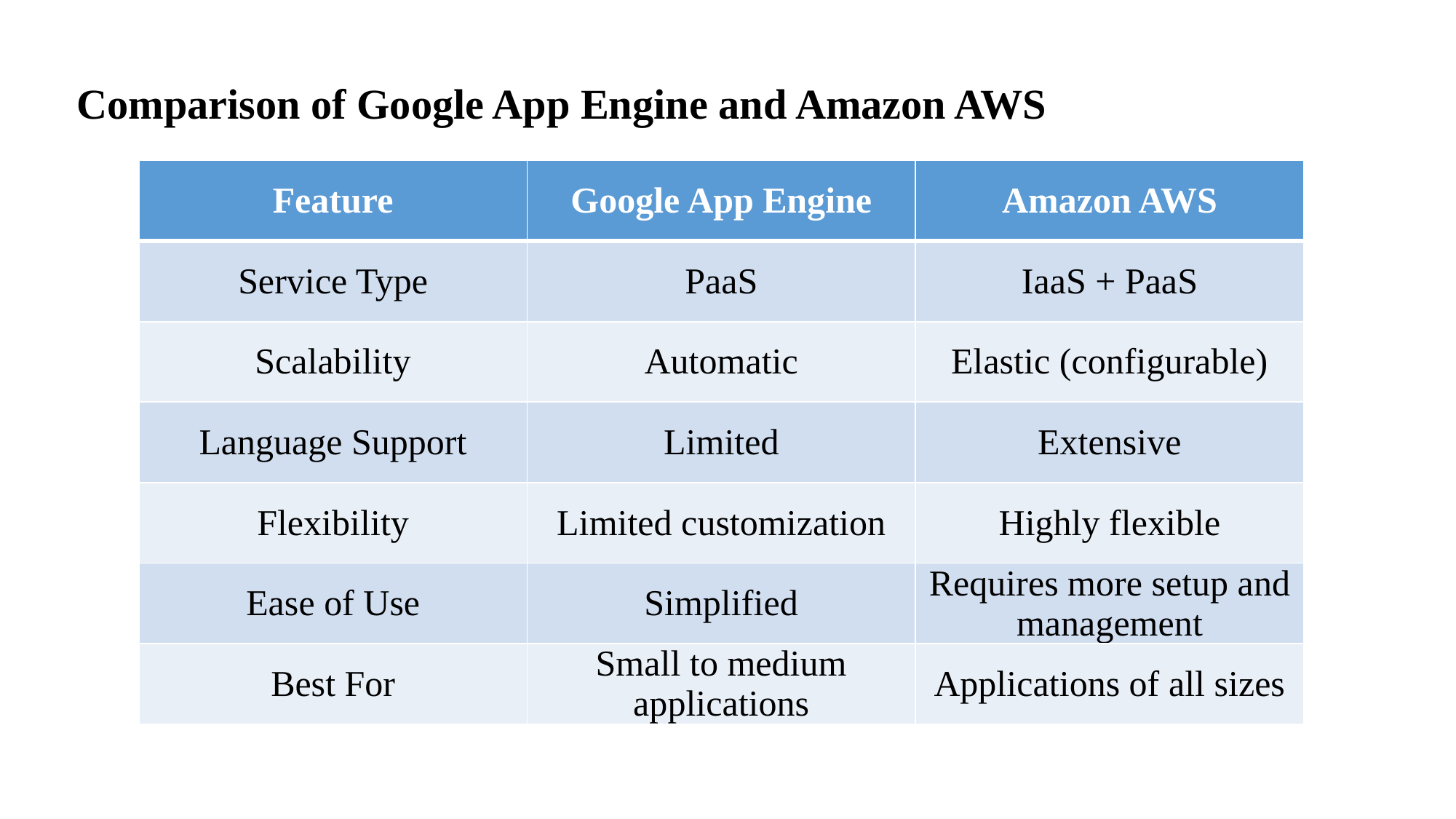

Comparison of Google App Engine and Amazon AWS

| Feature | Google App Engine | Amazon AWS |
| --- | --- | --- |
| Service Type | PaaS | IaaS + PaaS |
| Scalability | Automatic | Elastic (configurable) |
| Language Support | Limited | Extensive |
| Flexibility | Limited customization | Highly flexible |
| Ease of Use | Simplified | Requires more setup and management |
| Best For | Small to medium applications | Applications of all sizes |